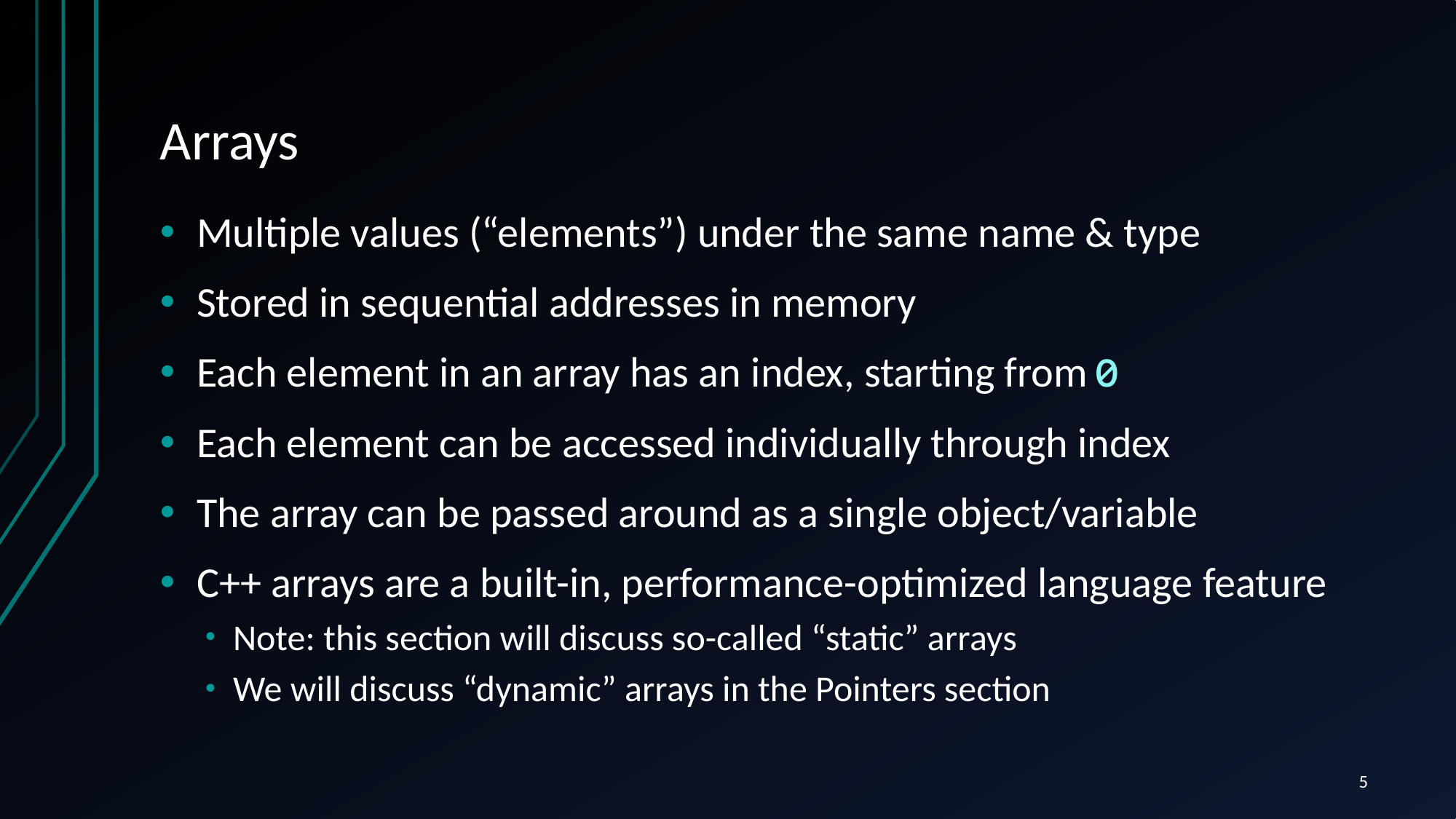

# Arrays
Multiple values (“elements”) under the same name & type
Stored in sequential addresses in memory
Each element in an array has an index, starting from 0
Each element can be accessed individually through index
The array can be passed around as a single object/variable
C++ arrays are a built-in, performance-optimized language feature
Note: this section will discuss so-called “static” arrays
We will discuss “dynamic” arrays in the Pointers section

5